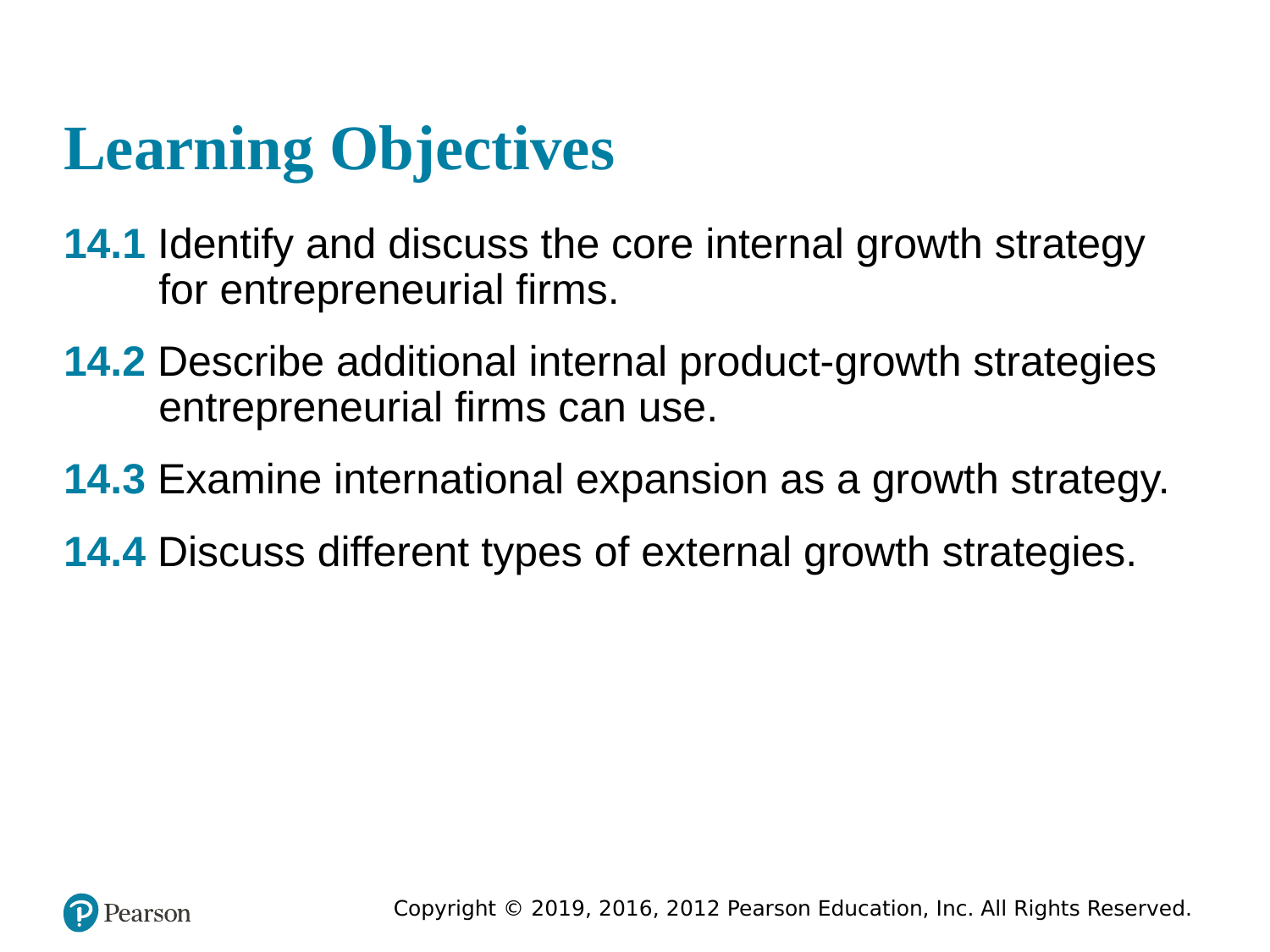

# Learning Objectives
14.1 Identify and discuss the core internal growth strategy for entrepreneurial firms.
14.2 Describe additional internal product-growth strategies entrepreneurial firms can use.
14.3 Examine international expansion as a growth strategy.
14.4 Discuss different types of external growth strategies.